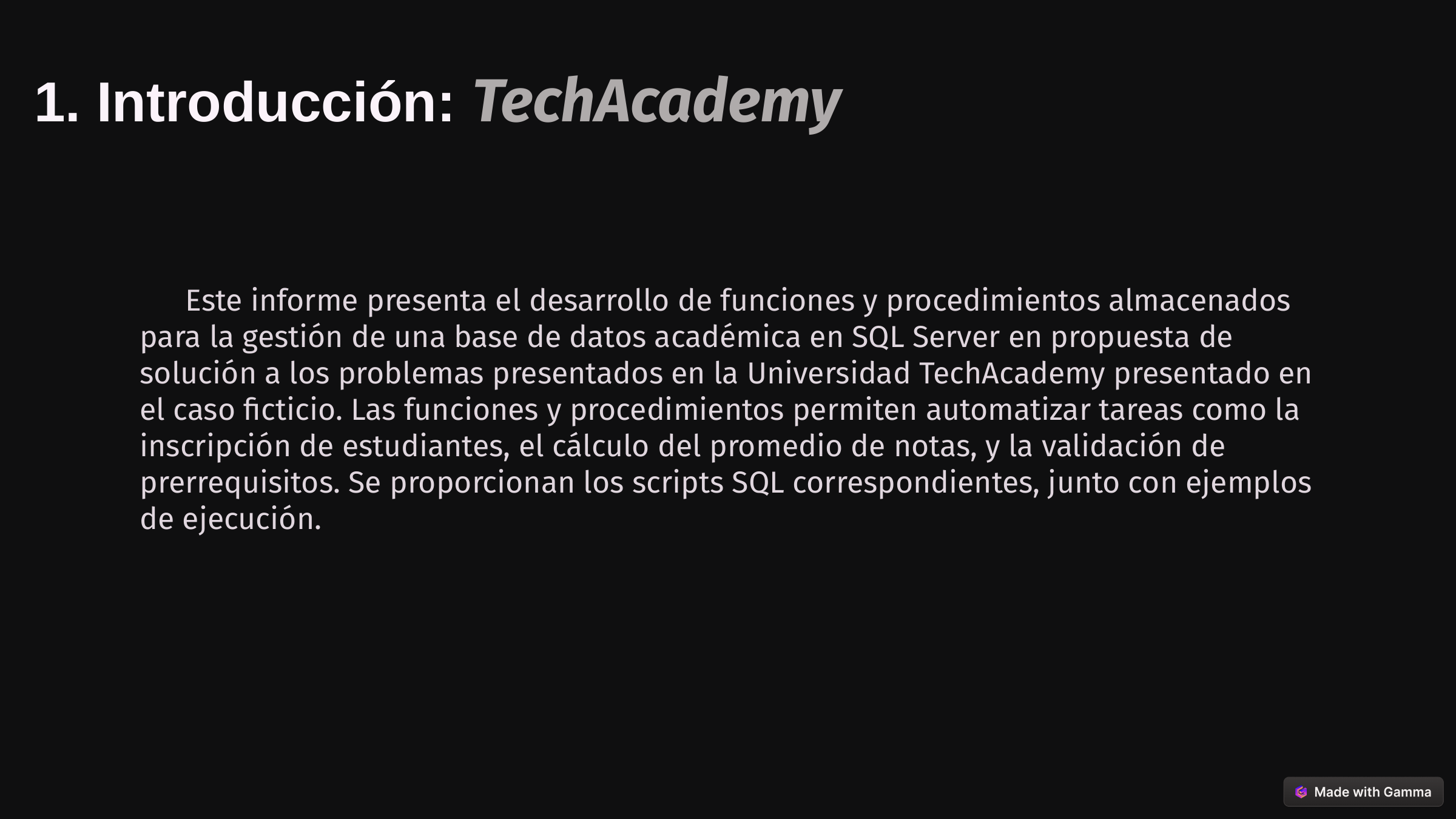

1. Introducción: TechAcademy
Este informe presenta el desarrollo de funciones y procedimientos almacenados para la gestión de una base de datos académica en SQL Server en propuesta de solución a los problemas presentados en la Universidad TechAcademy presentado en el caso ficticio. Las funciones y procedimientos permiten automatizar tareas como la inscripción de estudiantes, el cálculo del promedio de notas, y la validación de prerrequisitos. Se proporcionan los scripts SQL correspondientes, junto con ejemplos de ejecución.